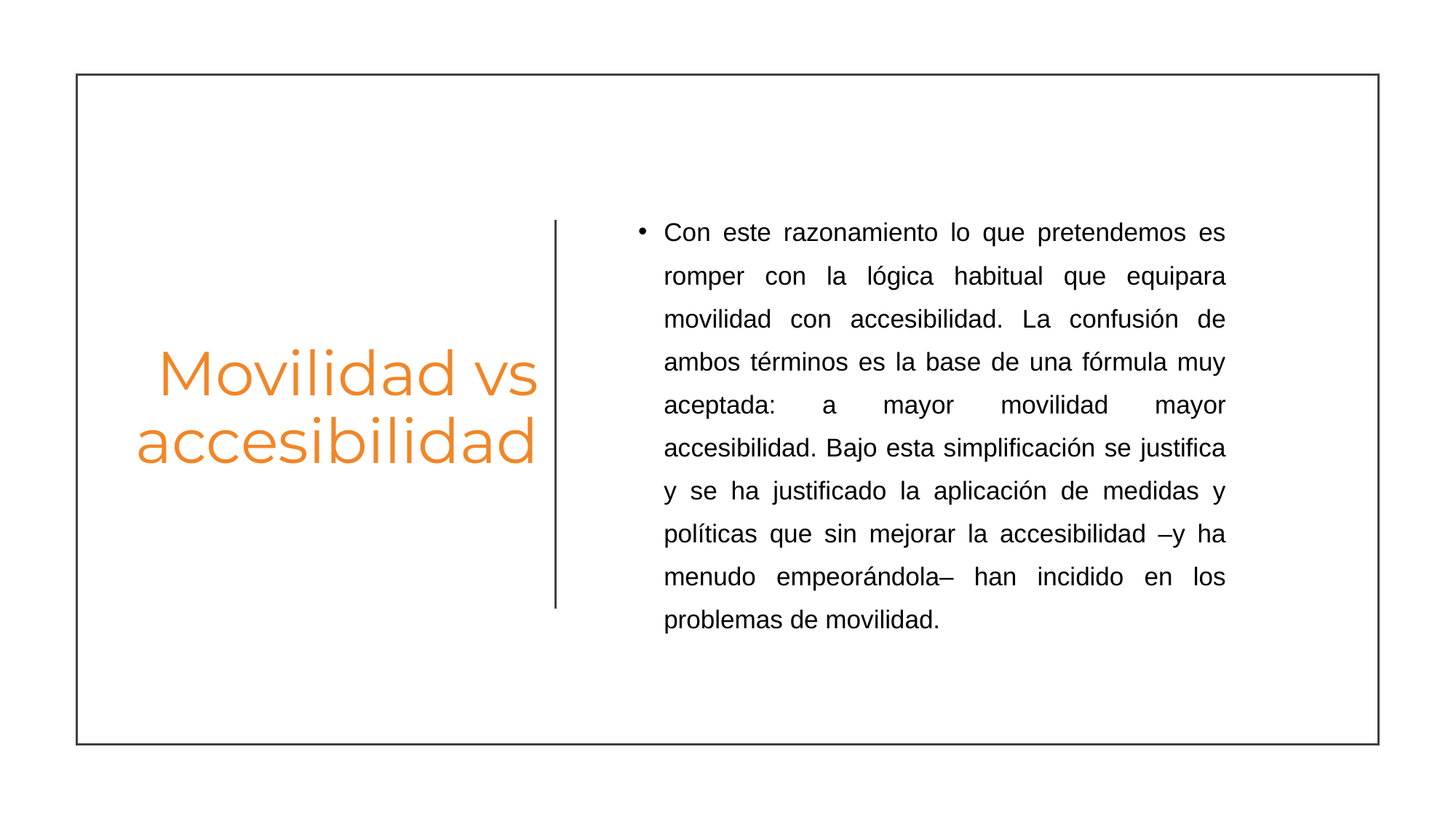

# Movilidad vs accesibilidad
Con este razonamiento lo que pretendemos es romper con la lógica habitual que equipara movilidad con accesibilidad. La confusión de ambos términos es la base de una fórmula muy aceptada: a mayor movilidad mayor accesibilidad. Bajo esta simplificación se justifica y se ha justificado la aplicación de medidas y políticas que sin mejorar la accesibilidad –y ha menudo empeorándola– han incidido en los problemas de movilidad.